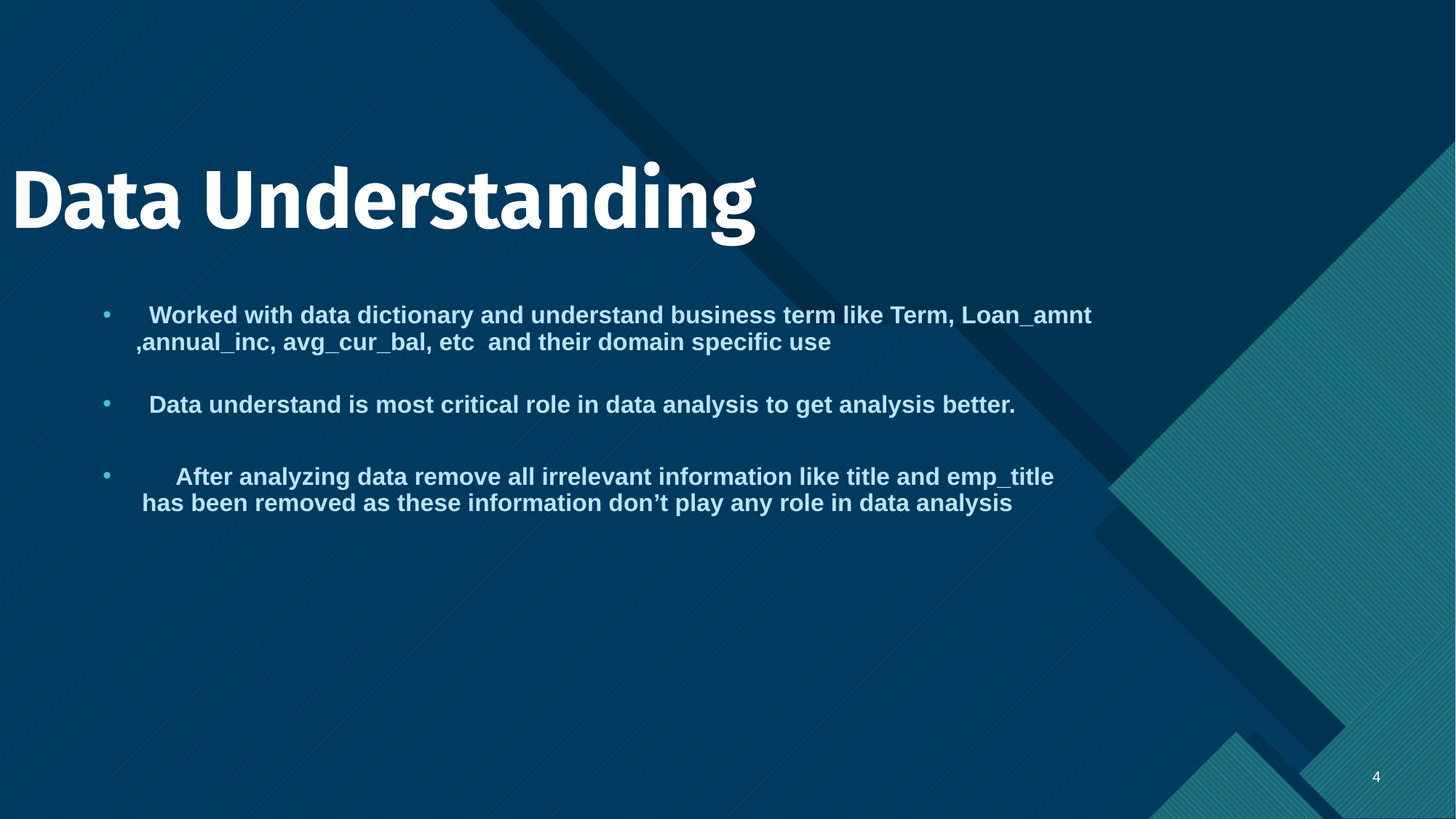

# Data Understanding
  Worked with data dictionary and understand business term like Term, Loan_amnt ,annual_inc, avg_cur_bal, etc  and their domain specific use

  Data understand is most critical role in data analysis to get analysis better.

     After analyzing data remove all irrelevant information like title and emp_title has been removed as these information don’t play any role in data analysis

4